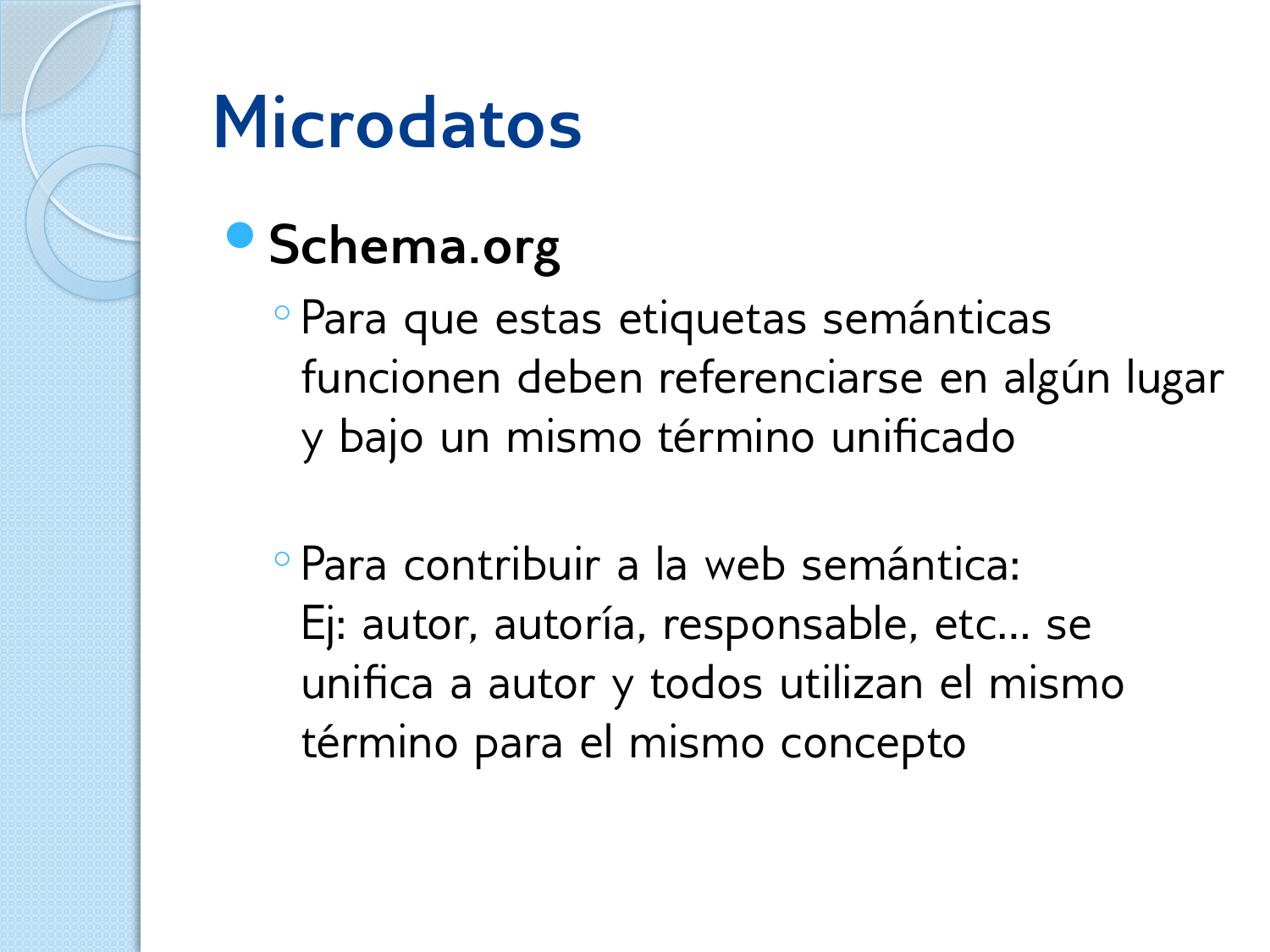

# Microdatos
Schema.org
Para que estas etiquetas semánticas funcionen deben referenciarse en algún lugar y bajo un mismo término unificado
Para contribuir a la web semántica:
Ej: autor, autoría, responsable, etc… se unifica a autor y todos utilizan el mismo término para el mismo concepto